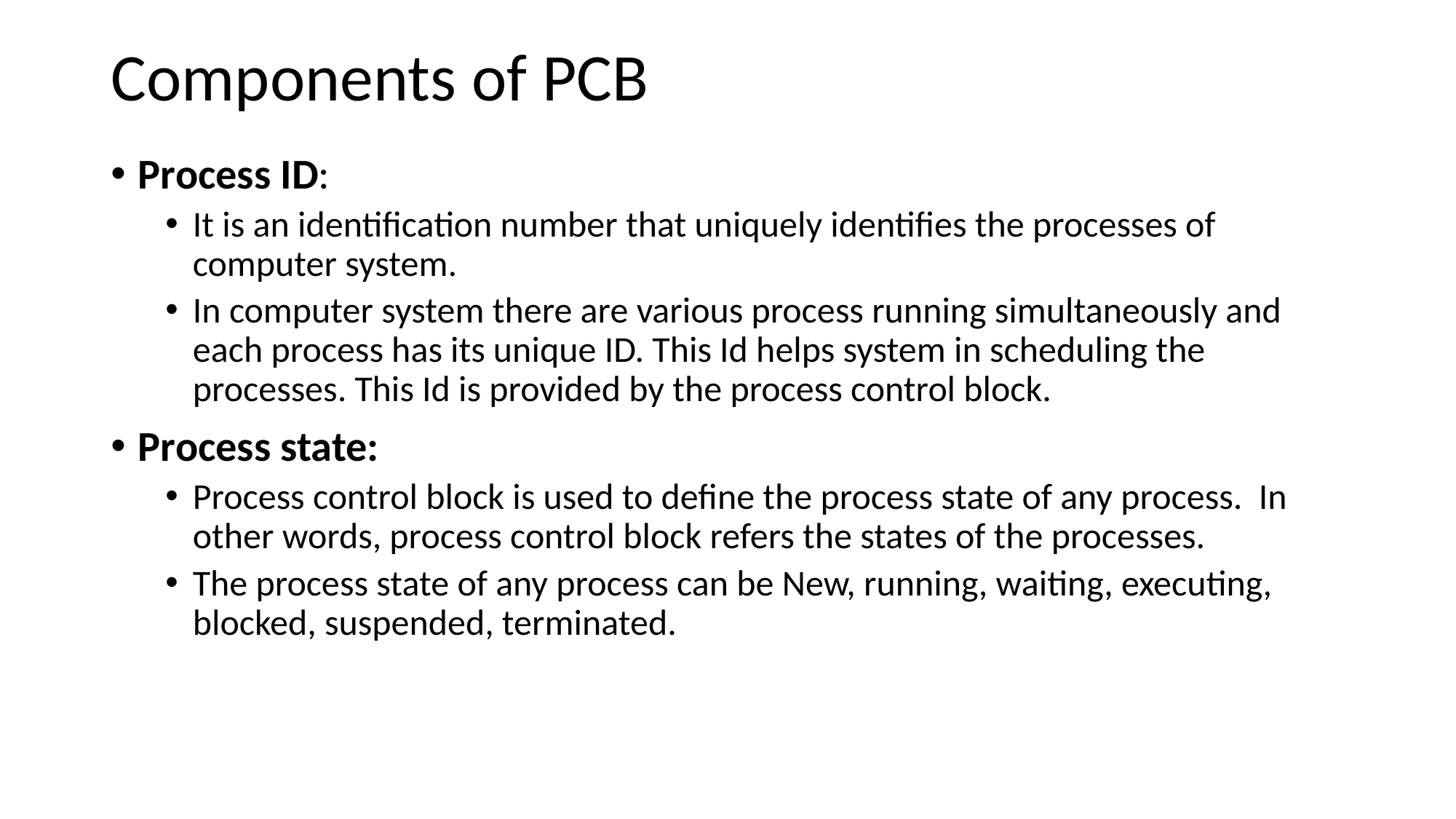

# Components of PCB
Process ID:
It is an identification number that uniquely identifies the processes of computer system.
In computer system there are various process running simultaneously and each process has its unique ID. This Id helps system in scheduling the processes. This Id is provided by the process control block.
Process state:
Process control block is used to define the process state of any process.  In other words, process control block refers the states of the processes.
The process state of any process can be New, running, waiting, executing, blocked, suspended, terminated.